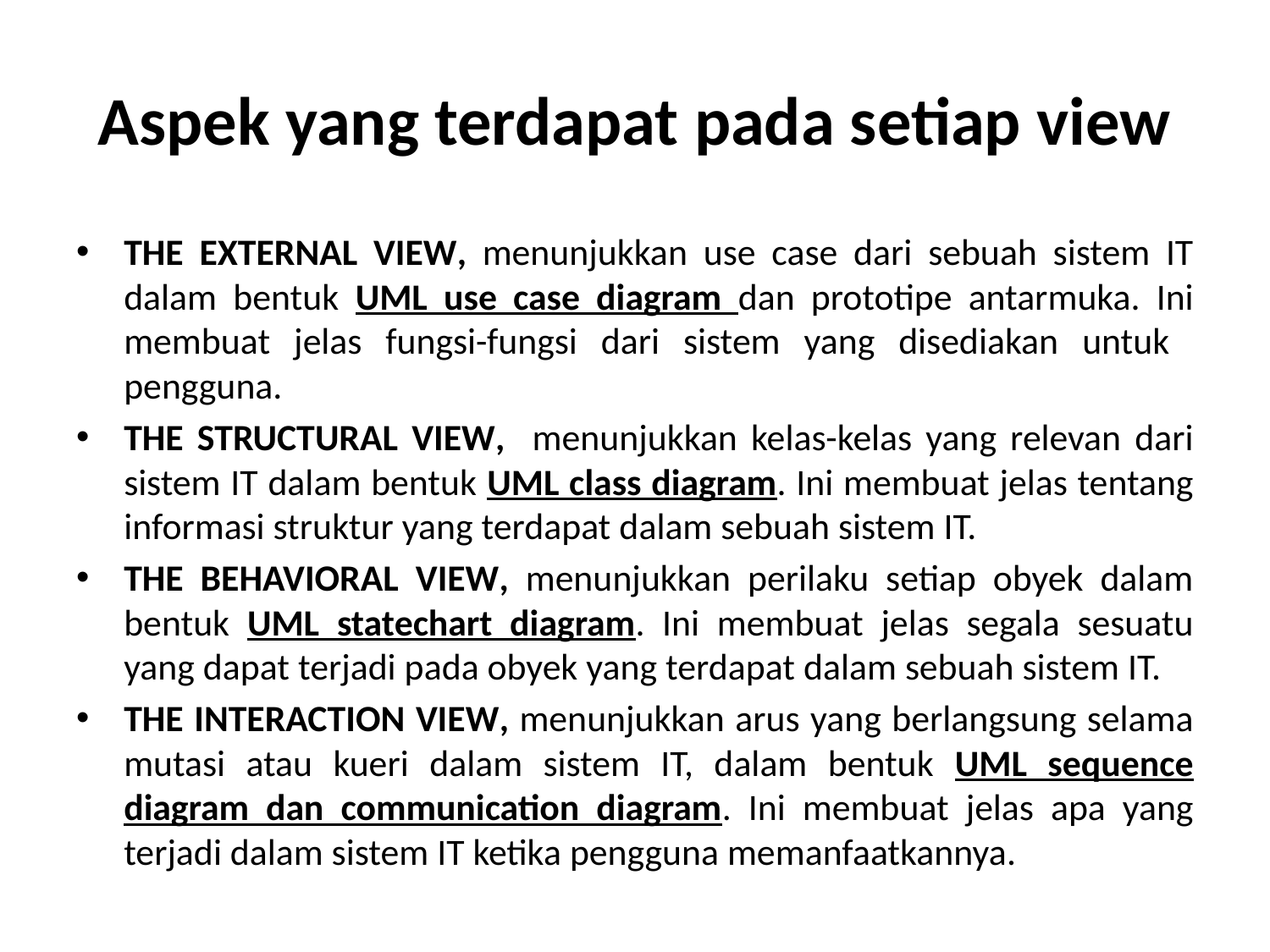

# Aspek yang terdapat pada setiap view
The external view, menunjukkan use case dari sebuah sistem IT dalam bentuk UML use case diagram dan prototipe antarmuka. Ini membuat jelas fungsi-fungsi dari sistem yang disediakan untuk  pengguna.
The structural view,  menunjukkan kelas-kelas yang relevan dari sistem IT dalam bentuk UML class diagram. Ini membuat jelas tentang informasi struktur yang terdapat dalam sebuah sistem IT.
The behavioral view, menunjukkan perilaku setiap obyek dalam bentuk UML statechart diagram. Ini membuat jelas segala sesuatu yang dapat terjadi pada obyek yang terdapat dalam sebuah sistem IT.
The interaction view, menunjukkan arus yang berlangsung selama mutasi atau kueri dalam sistem IT, dalam bentuk UML sequence diagram dan communication diagram. Ini membuat jelas apa yang terjadi dalam sistem IT ketika pengguna memanfaatkannya.